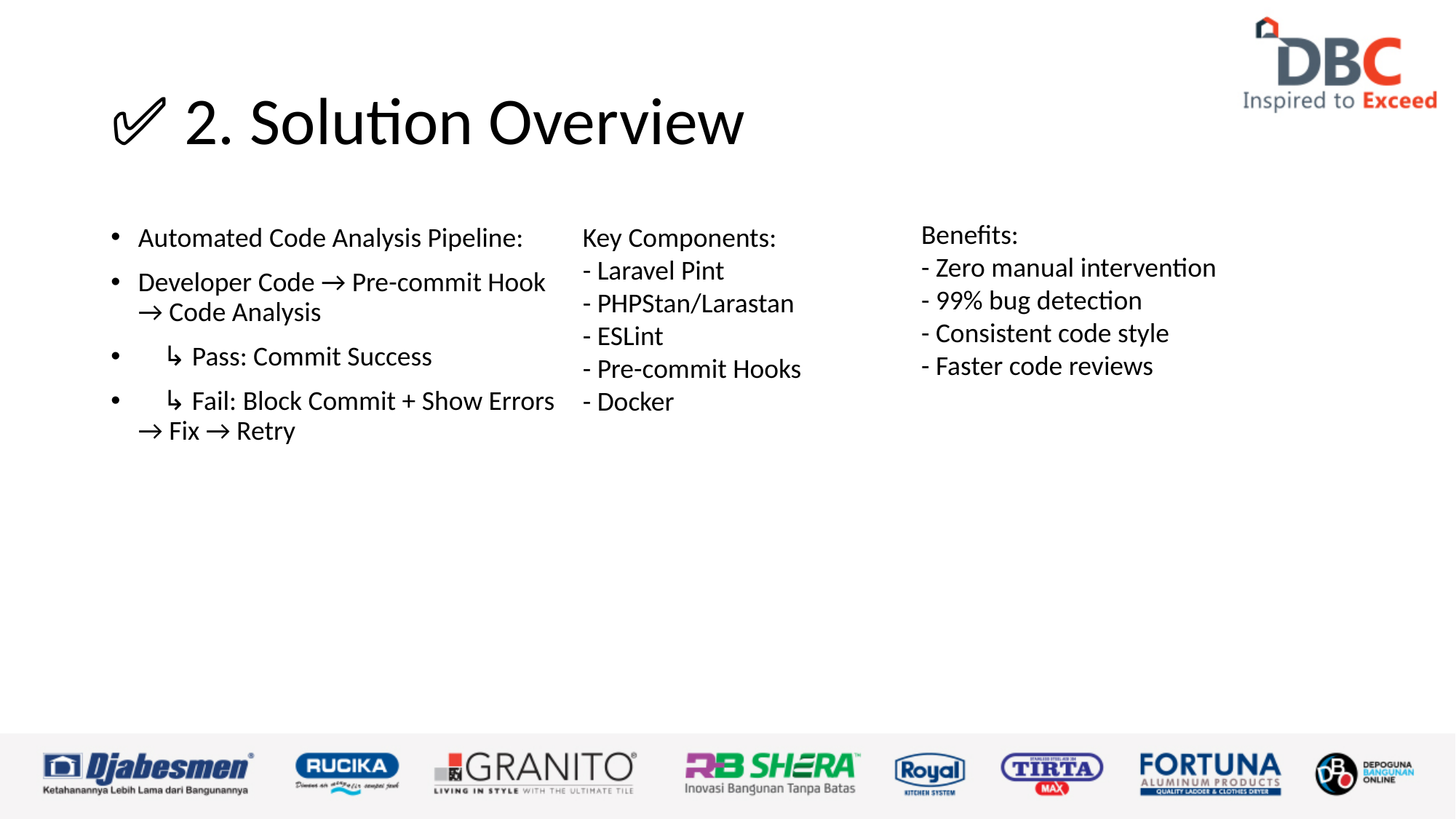

# ✅ 2. Solution Overview
Benefits:
- Zero manual intervention
- 99% bug detection
- Consistent code style
- Faster code reviews
Key Components:
- Laravel Pint
- PHPStan/Larastan
- ESLint
- Pre-commit Hooks
- Docker

Automated Code Analysis Pipeline:
Developer Code → Pre-commit Hook → Code Analysis
    ↳ Pass: Commit Success
    ↳ Fail: Block Commit + Show Errors → Fix → Retry